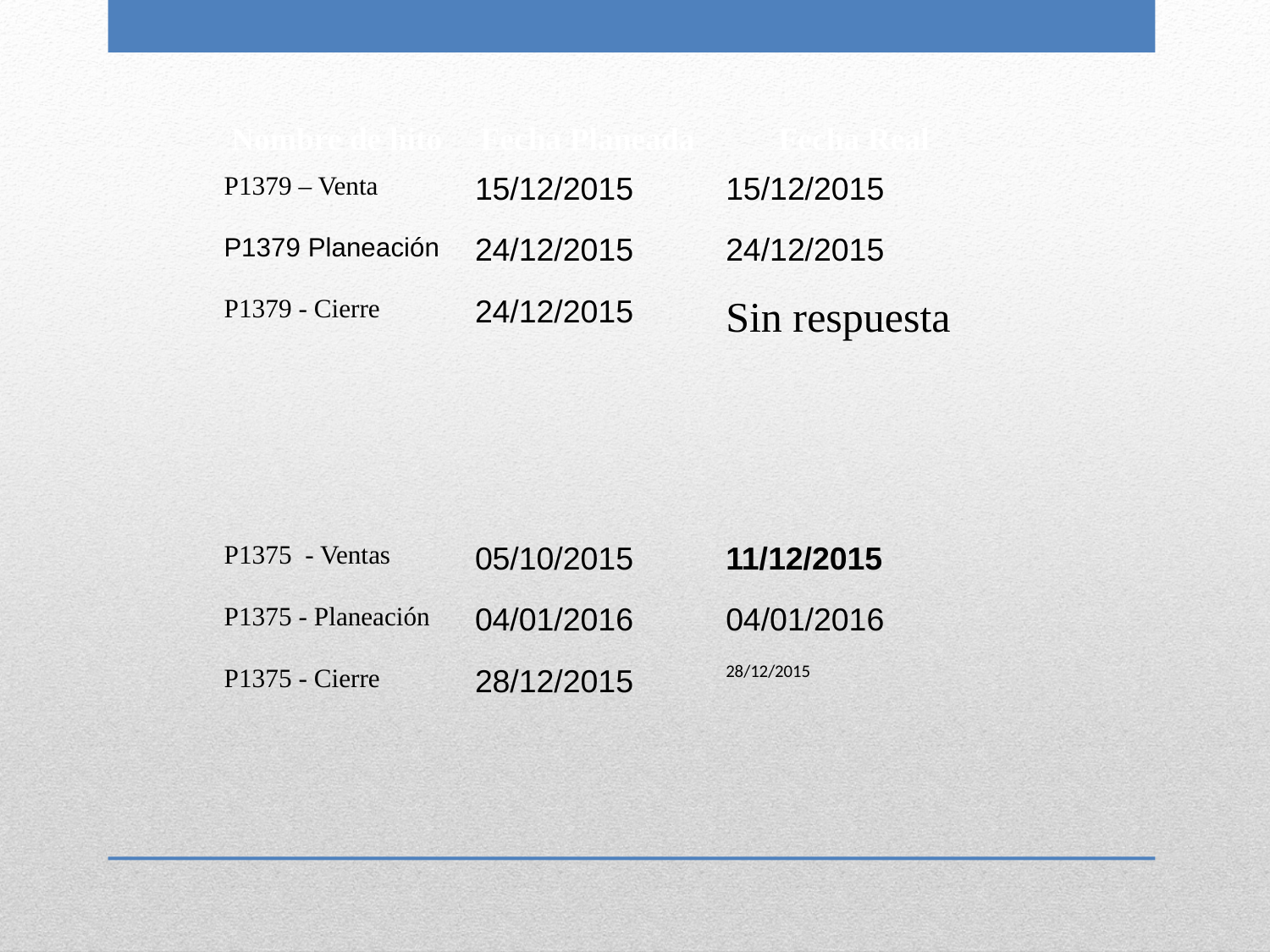

| Nombre de hito | Fecha Planeada | Fecha Real |
| --- | --- | --- |
| P1379 – Venta | 15/12/2015 | 15/12/2015 |
| P1379 Planeación | 24/12/2015 | 24/12/2015 |
| P1379 - Cierre | 24/12/2015 | Sin respuesta |
|  |  |  |
|  |  |  |
|  |  |  |
| P1375 - Ventas | 05/10/2015 | 11/12/2015 |
| P1375 - Planeación | 04/01/2016 | 04/01/2016 |
| P1375 - Cierre | 28/12/2015 | 28/12/2015 |